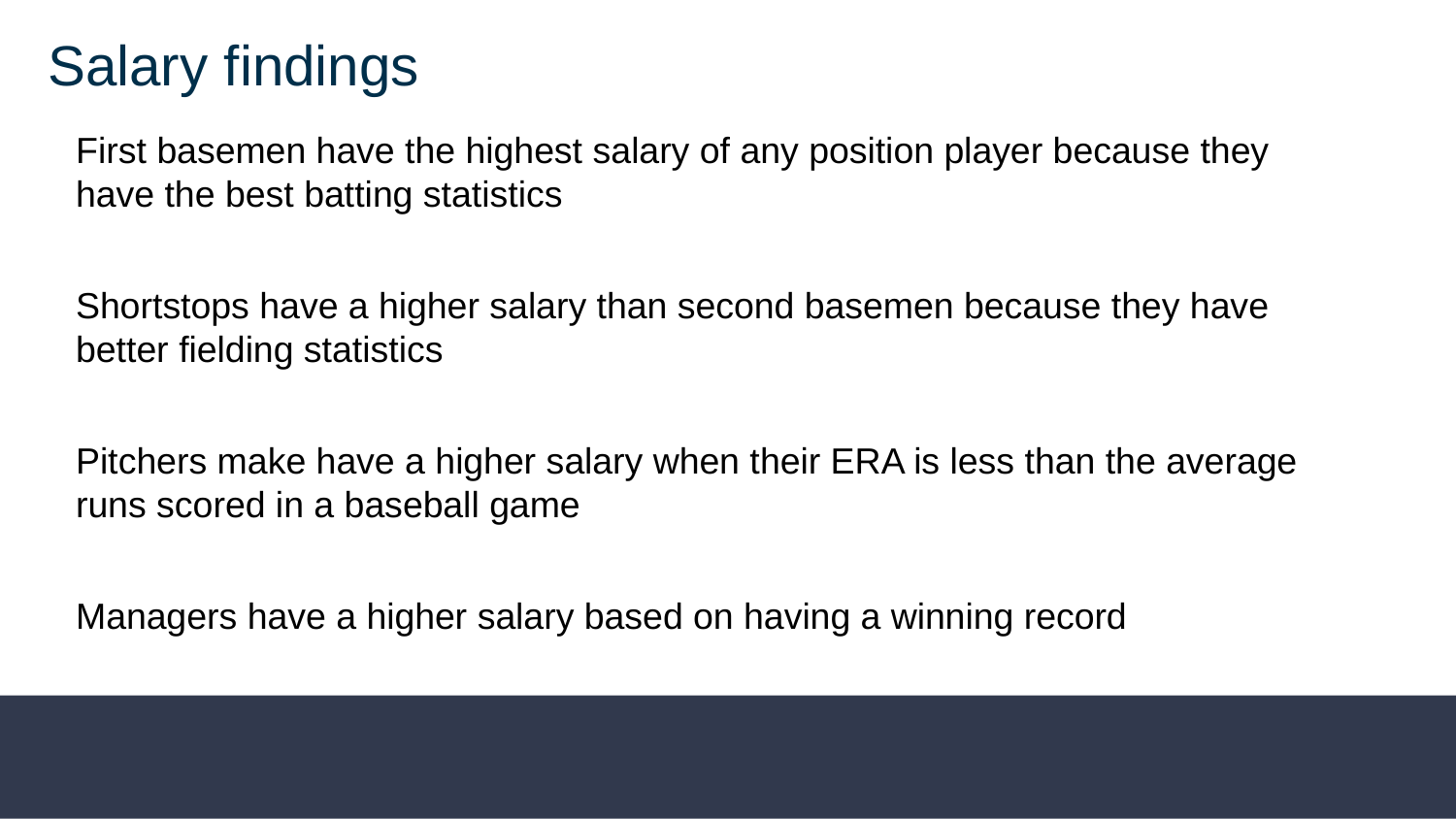

Salary findings
First basemen have the highest salary of any position player because they have the best batting statistics
Shortstops have a higher salary than second basemen because they have better fielding statistics
Pitchers make have a higher salary when their ERA is less than the average runs scored in a baseball game
Managers have a higher salary based on having a winning record